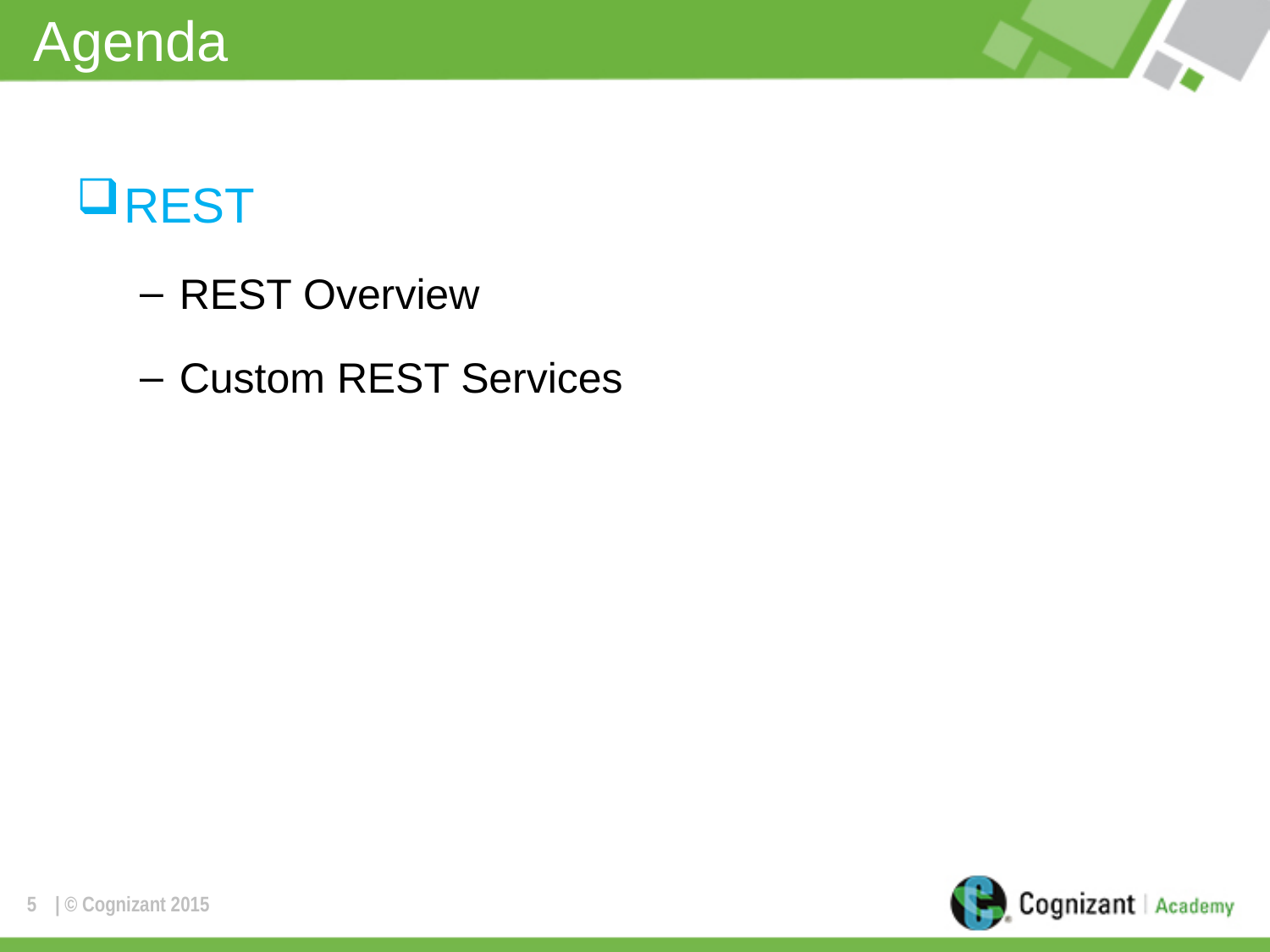

# Agenda
REST
REST Overview
Custom REST Services

5
| © Cognizant 2015